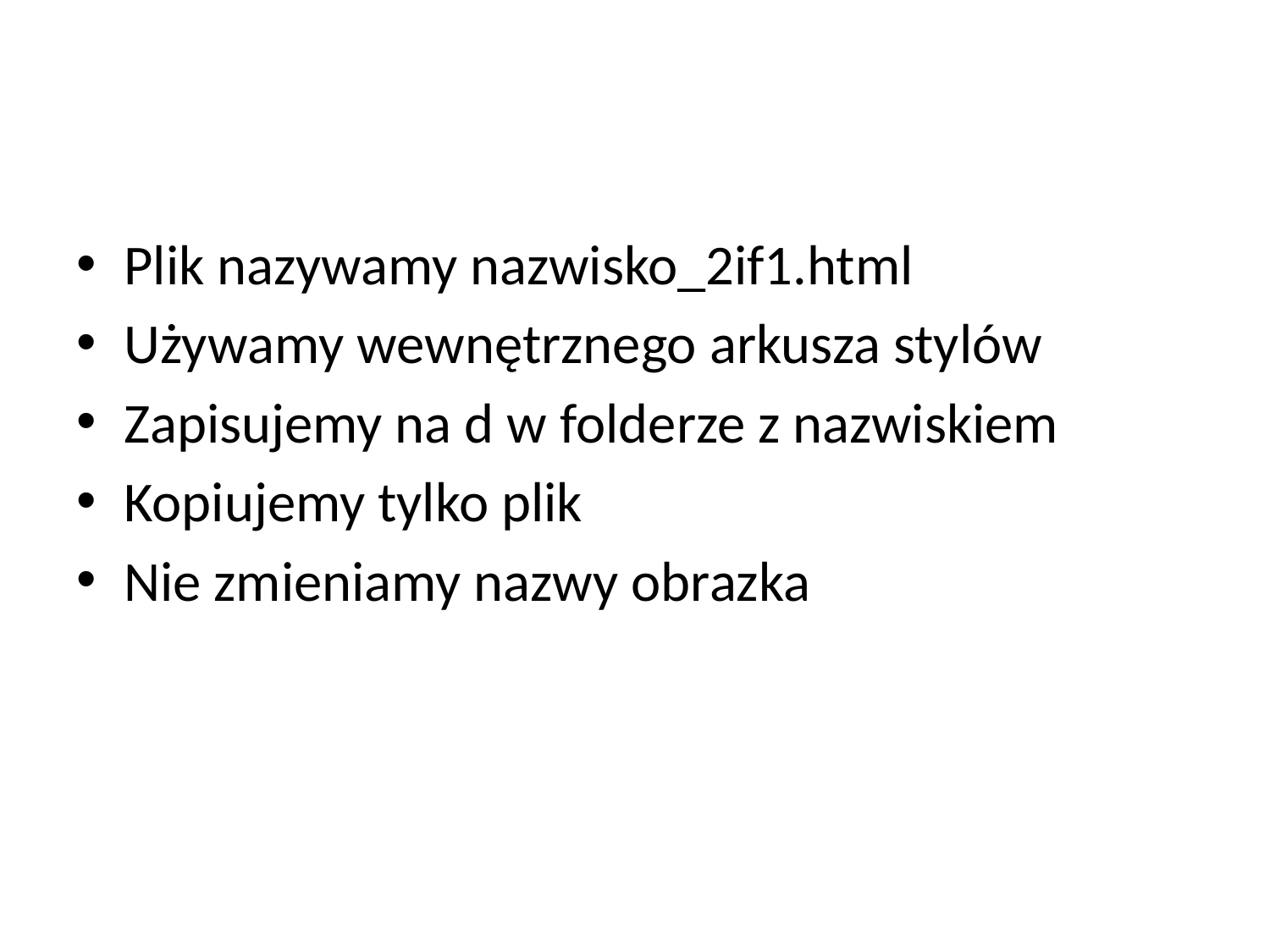

#
Plik nazywamy nazwisko_2if1.html
Używamy wewnętrznego arkusza stylów
Zapisujemy na d w folderze z nazwiskiem
Kopiujemy tylko plik
Nie zmieniamy nazwy obrazka